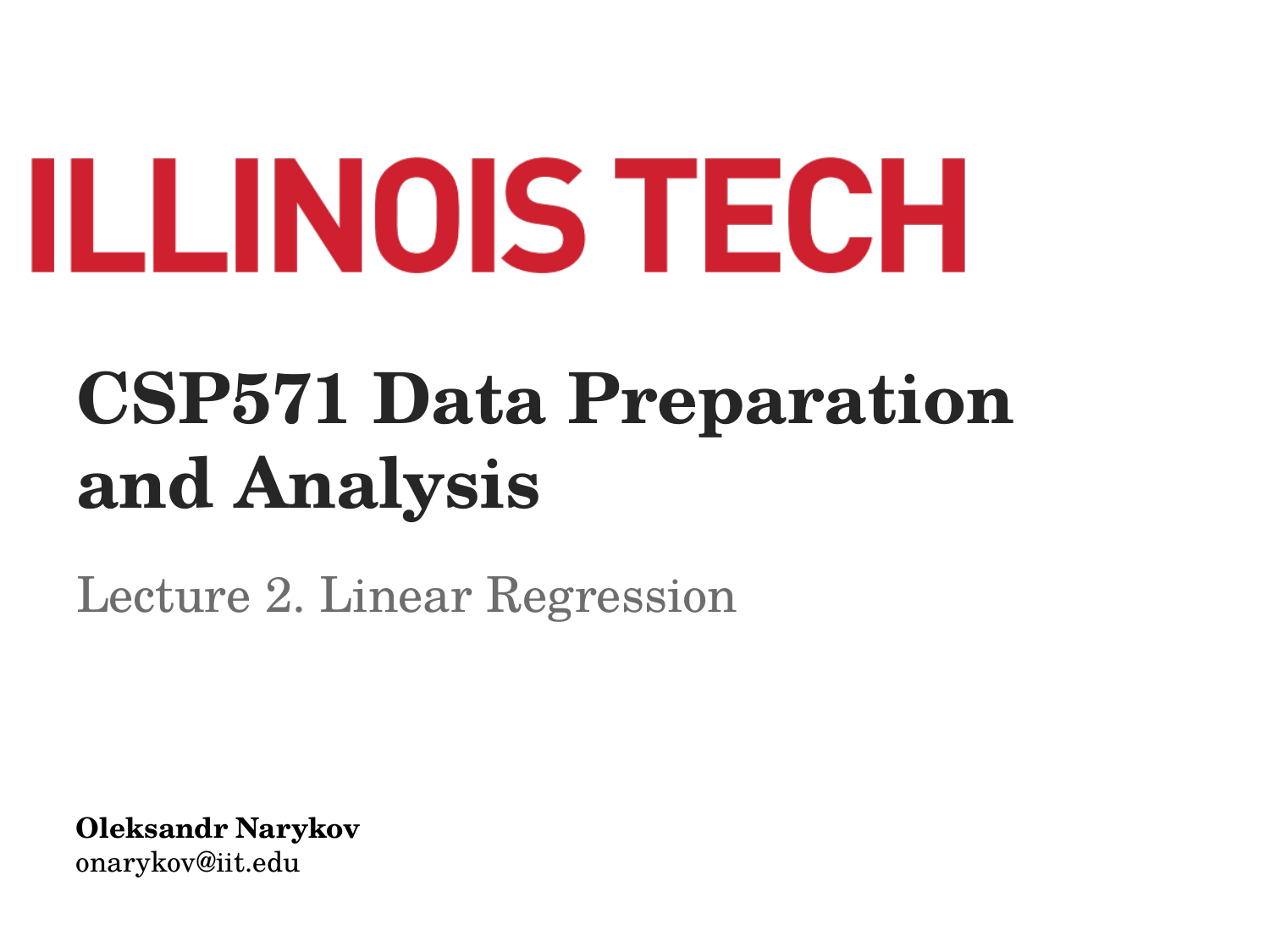

# CSP571 Data Preparation and Analysis
Lecture 2. Linear Regression
Oleksandr Narykov
onarykov@iit.edu